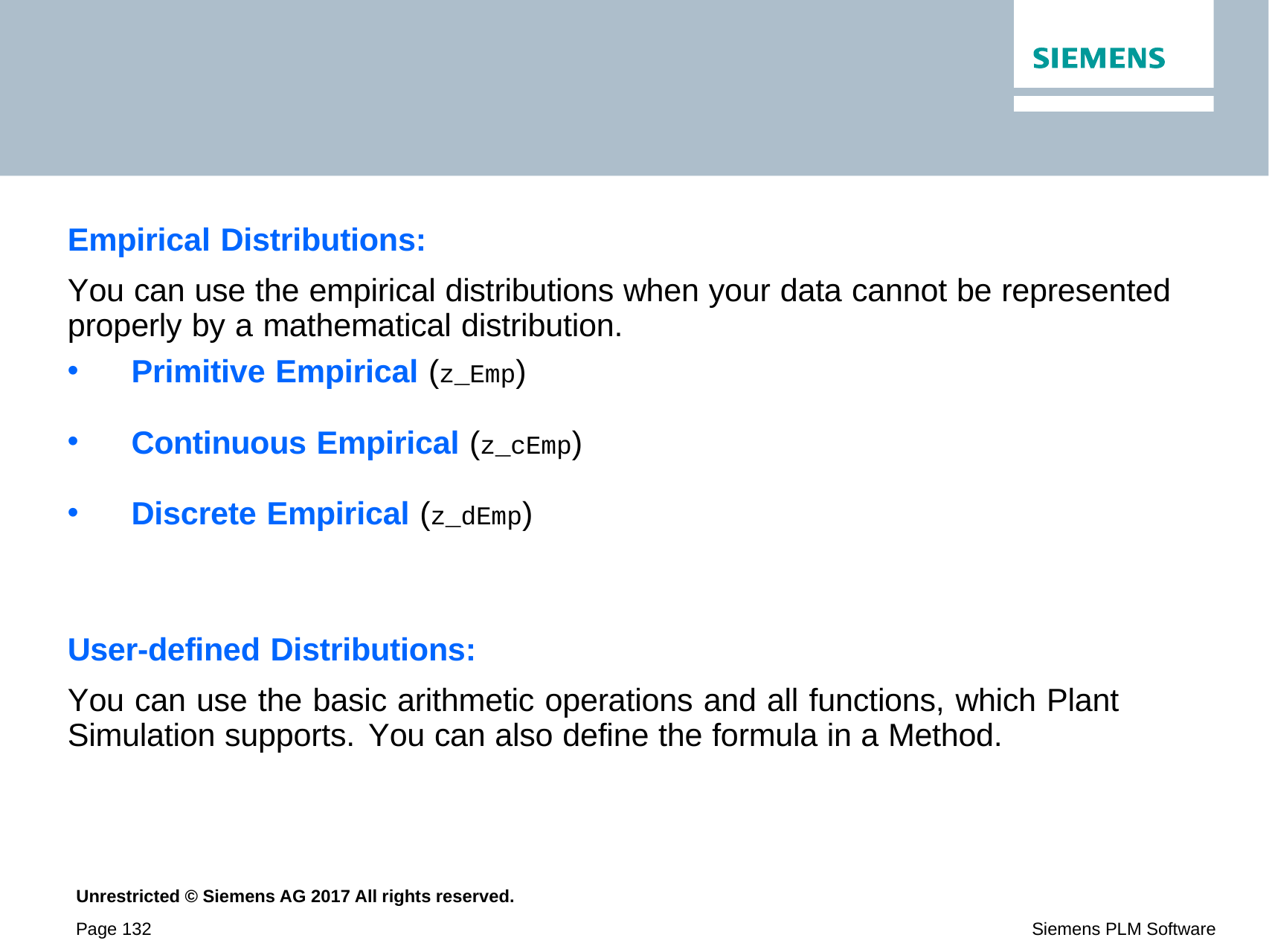

Empirical Distributions:
You can use the empirical distributions when your data cannot be represented properly by a mathematical distribution.
Primitive Empirical (z_Emp)

Continuous Empirical (z_cEmp)

Discrete Empirical (z_dEmp)

User-defined Distributions:
You can use the basic arithmetic operations and all functions, which Plant Simulation supports. You can also define the formula in a Method.